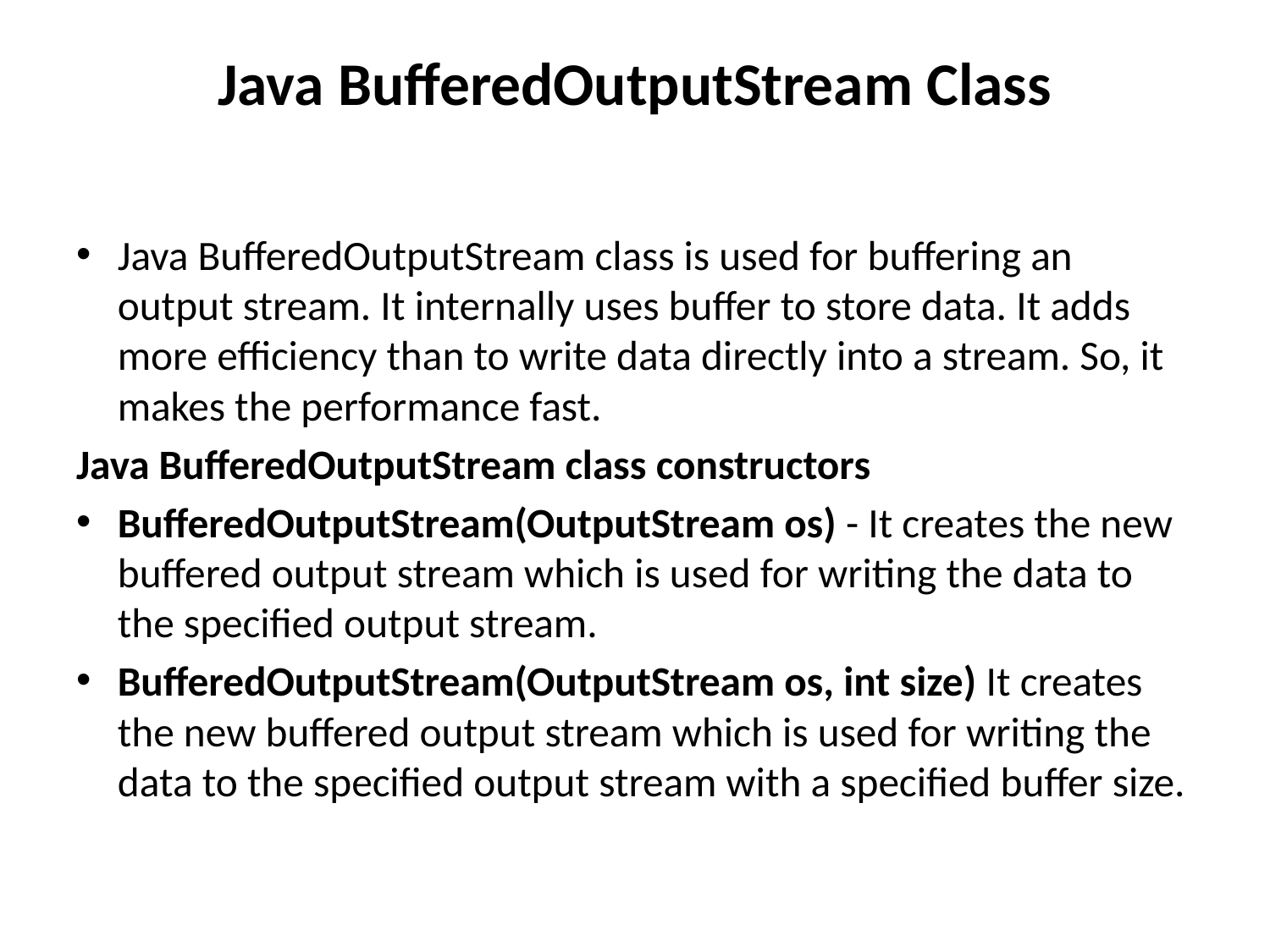

# Java BufferedOutputStream Class
Java BufferedOutputStream class is used for buffering an output stream. It internally uses buffer to store data. It adds more efficiency than to write data directly into a stream. So, it makes the performance fast.
Java BufferedOutputStream class constructors
BufferedOutputStream(OutputStream os) - It creates the new buffered output stream which is used for writing the data to the specified output stream.
BufferedOutputStream(OutputStream os, int size) It creates the new buffered output stream which is used for writing the data to the specified output stream with a specified buffer size.